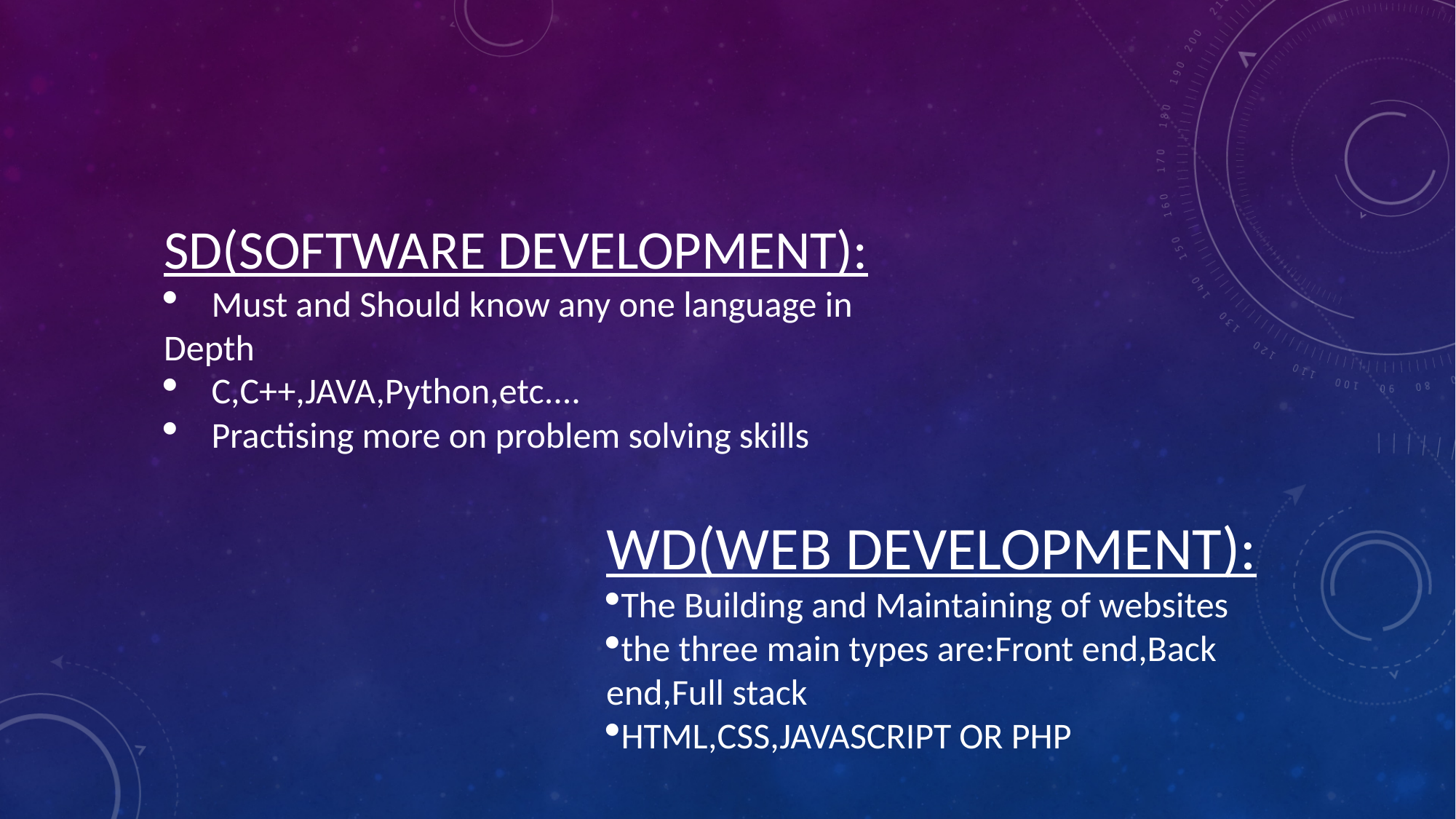

SD(SOFTWARE DEVELOPMENT):
    Must and Should know any one language in Depth
    C,C++,JAVA,Python,etc....
    Practising more on problem solving skills

WD(WEB DEVELOPMENT):
The Building and Maintaining of websites
the three main types are:Front end,Back end,Full stack
HTML,CSS,JAVASCRIPT OR PHP